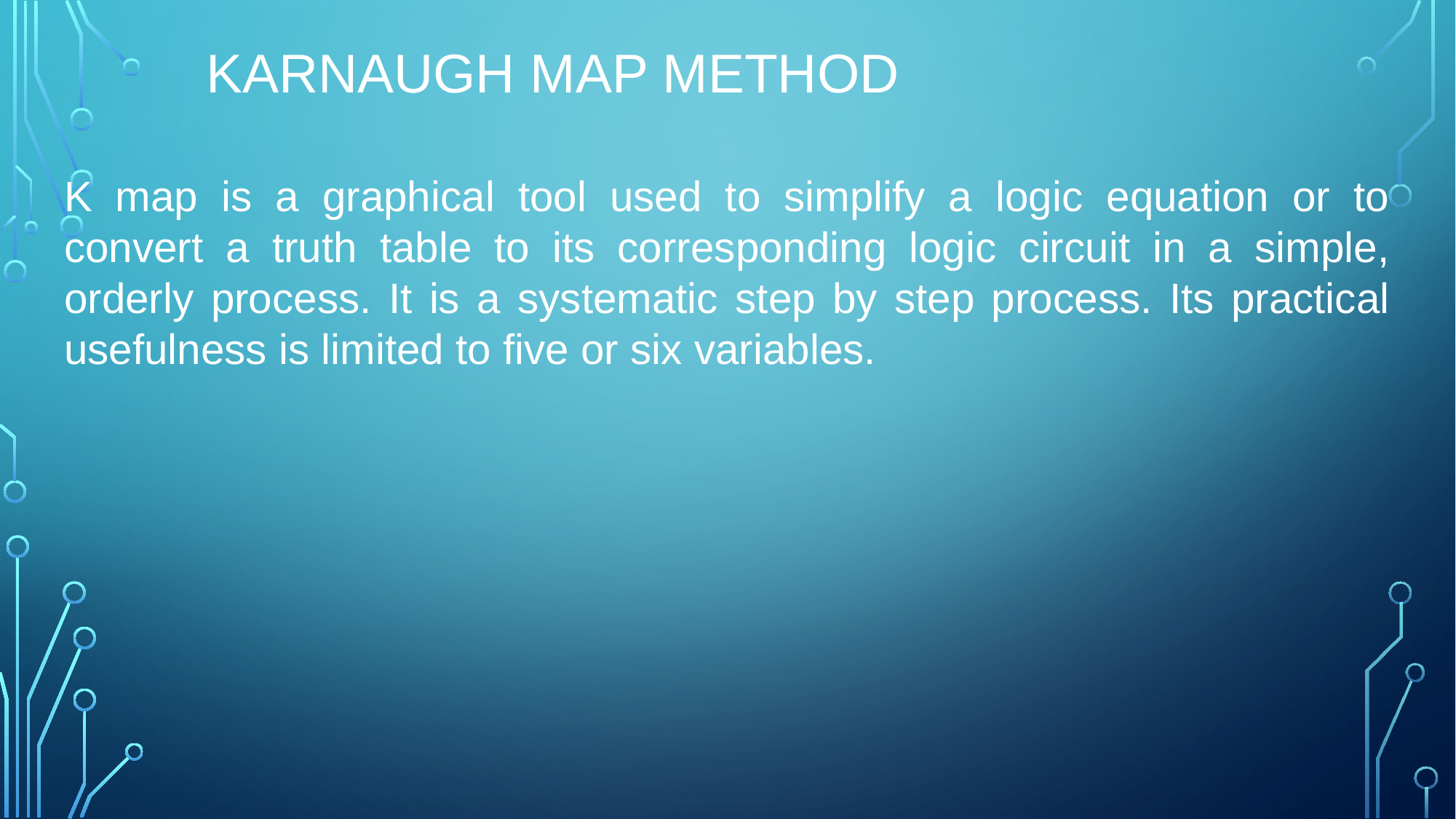

# Karnaugh map method
K map is a graphical tool used to simplify a logic equation or to convert a truth table to its corresponding logic circuit in a simple, orderly process. It is a systematic step by step process. Its practical usefulness is limited to five or six variables.